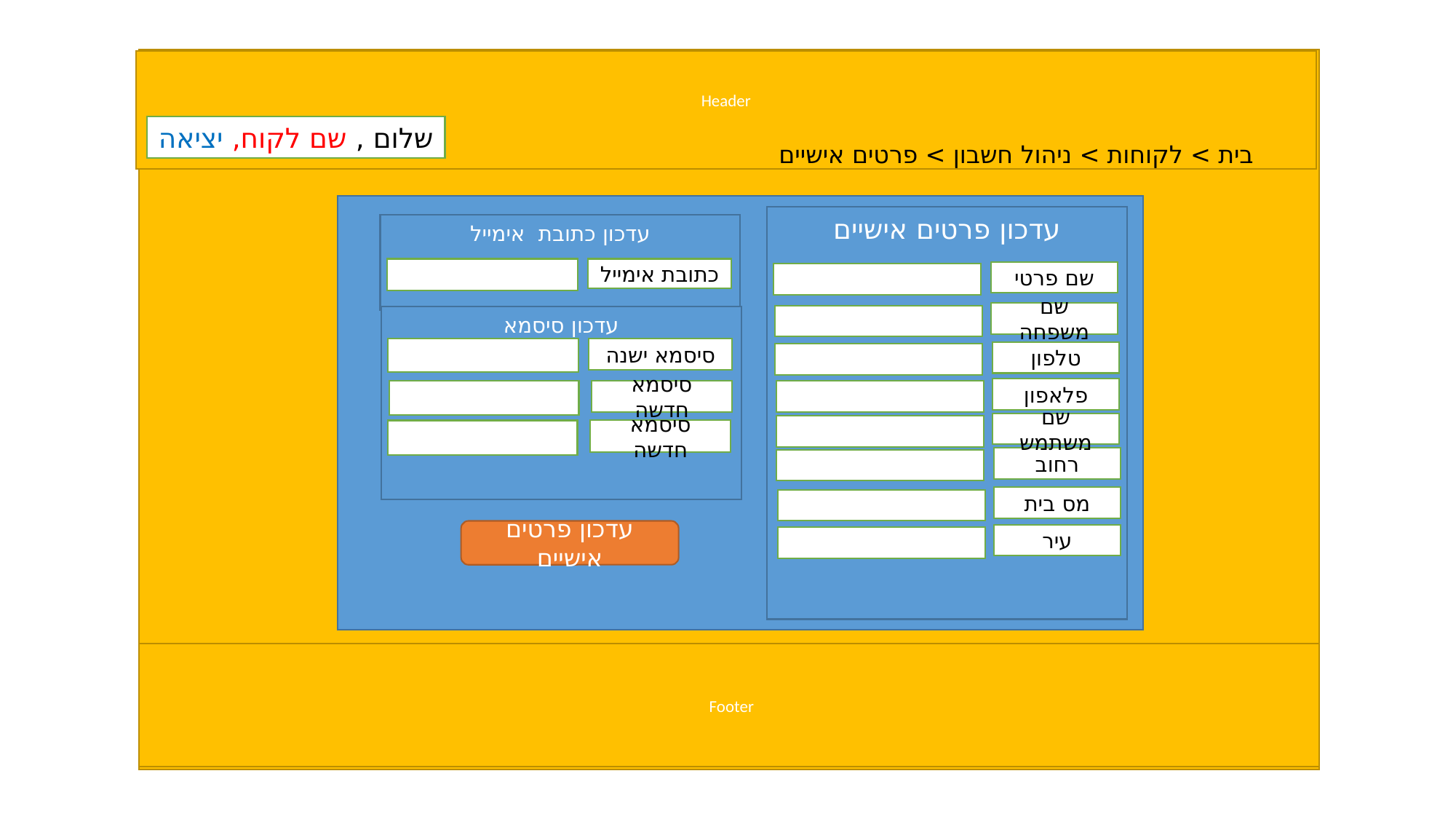

Header

שלום , שם לקוח, יציאה
בית > לקוחות > ניהול חשבון > פרטים אישיים

עדכון פרטים אישיים
עדכון פרטים אישיים
עדכון כתובת  אימייל

כתובת אימייל
שם פרטי

שם משפחה

עדכון סיסמא

סיסמא ישנה
טלפון

פלאפון

סיסמא חדשה

שם משתמש

סיסמא חדשה
רחוב

מס בית

עדכון פרטים אישיים
עיר

Footer